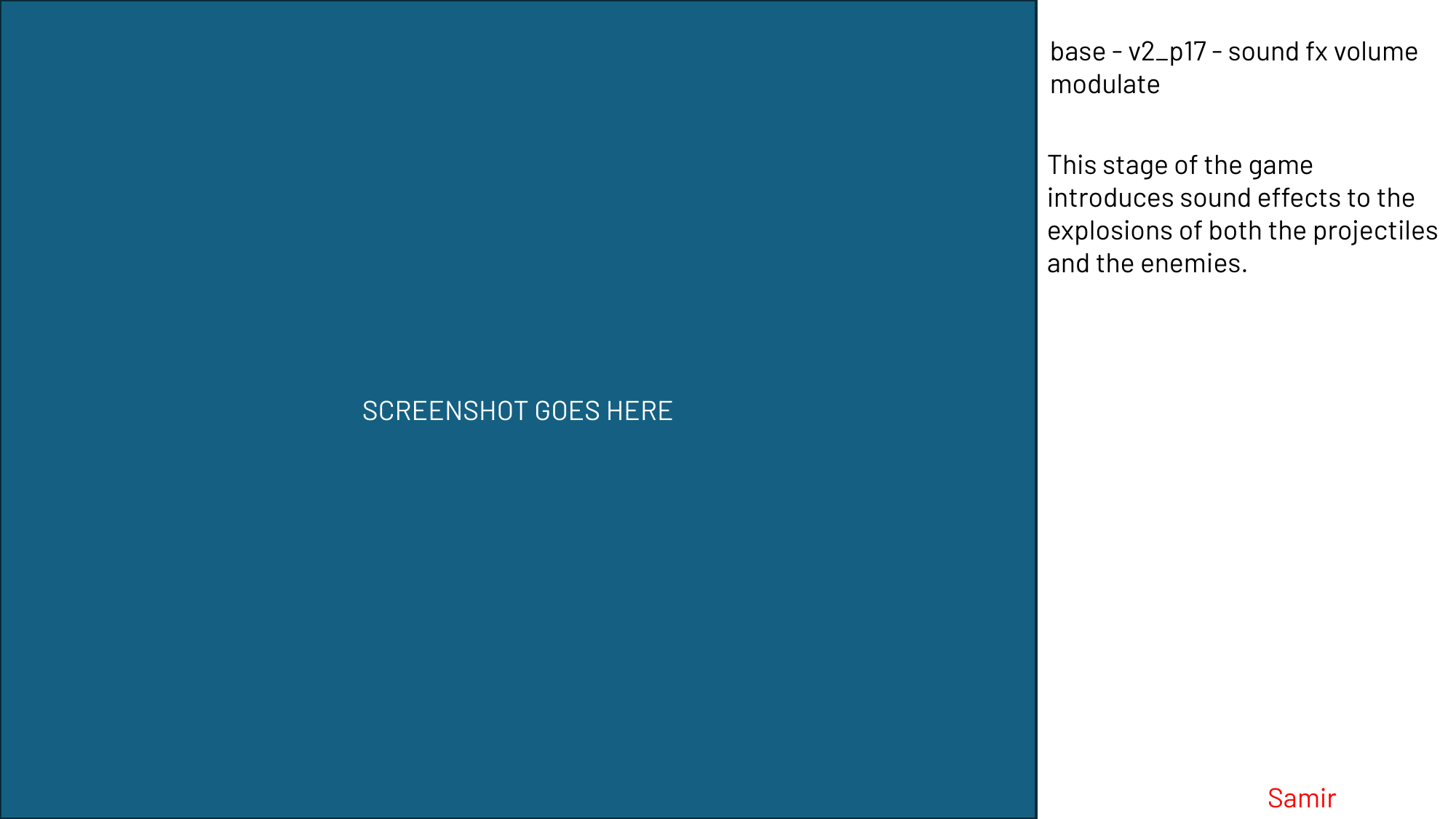

SCREENSHOT GOES HERE
base - v2_p17 - sound fx volume modulate
This stage of the game introduces sound effects to the explosions of both the projectiles and the enemies.
Samir